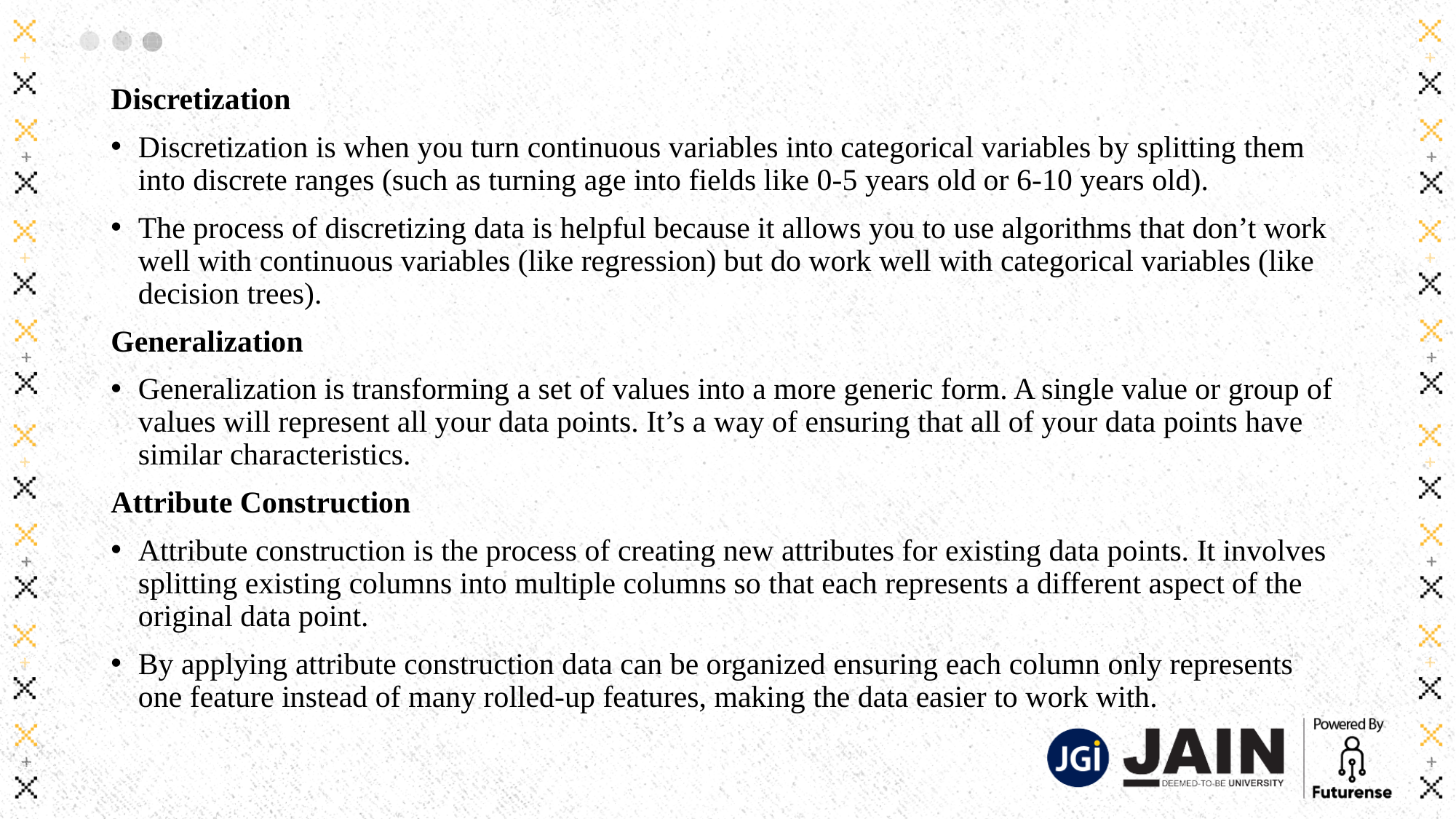

Discretization
Discretization is when you turn continuous variables into categorical variables by splitting them into discrete ranges (such as turning age into fields like 0-5 years old or 6-10 years old).
The process of discretizing data is helpful because it allows you to use algorithms that don’t work well with continuous variables (like regression) but do work well with categorical variables (like decision trees).
Generalization
Generalization is transforming a set of values into a more generic form. A single value or group of values will represent all your data points. It’s a way of ensuring that all of your data points have similar characteristics.
Attribute Construction
Attribute construction is the process of creating new attributes for existing data points. It involves splitting existing columns into multiple columns so that each represents a different aspect of the original data point.
By applying attribute construction data can be organized ensuring each column only represents one feature instead of many rolled-up features, making the data easier to work with.